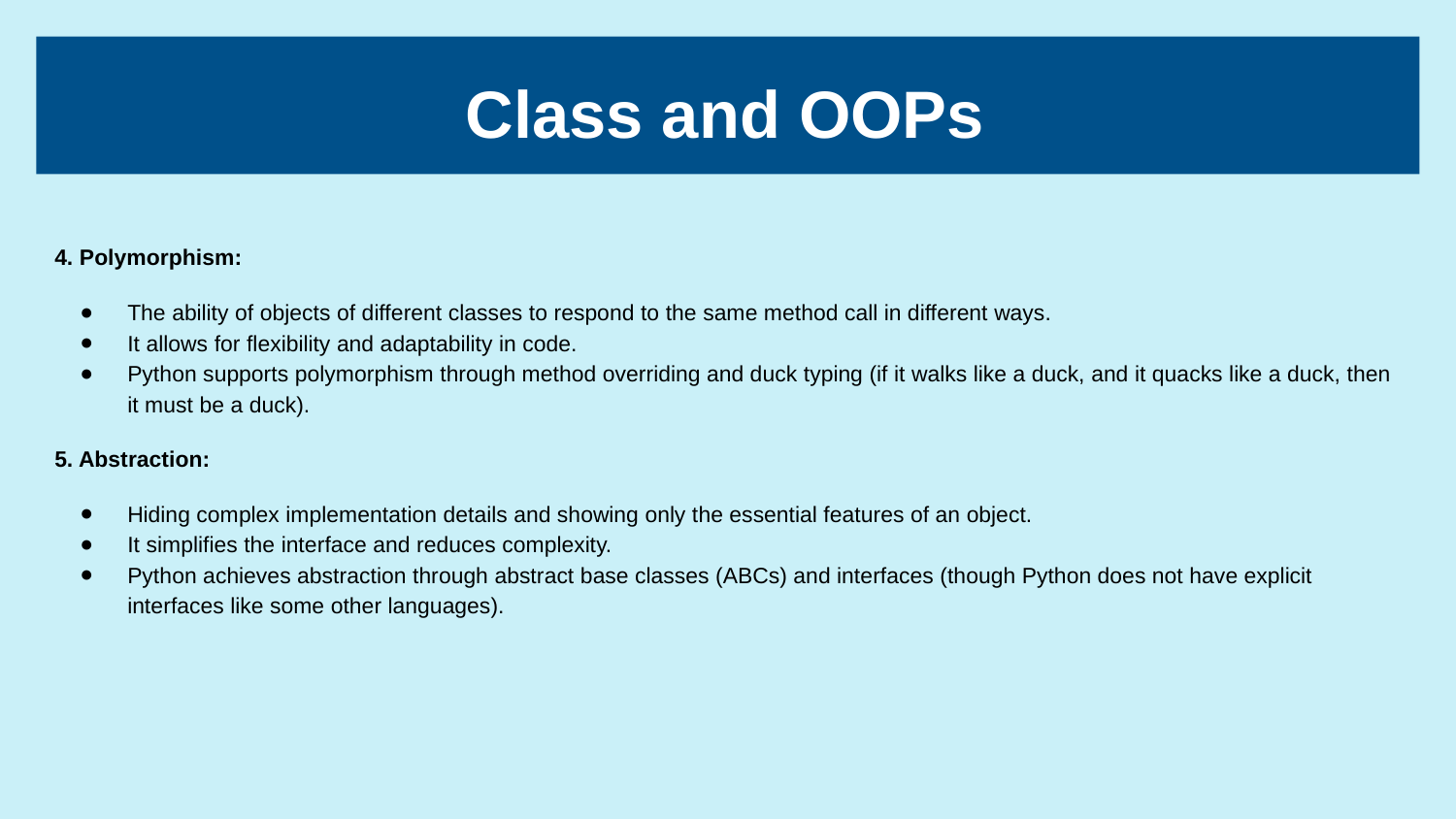

# Class and OOPs

4. Polymorphism:
The ability of objects of different classes to respond to the same method call in different ways.
It allows for flexibility and adaptability in code.
Python supports polymorphism through method overriding and duck typing (if it walks like a duck, and it quacks like a duck, then it must be a duck).
5. Abstraction:
Hiding complex implementation details and showing only the essential features of an object.
It simplifies the interface and reduces complexity.
Python achieves abstraction through abstract base classes (ABCs) and interfaces (though Python does not have explicit interfaces like some other languages).